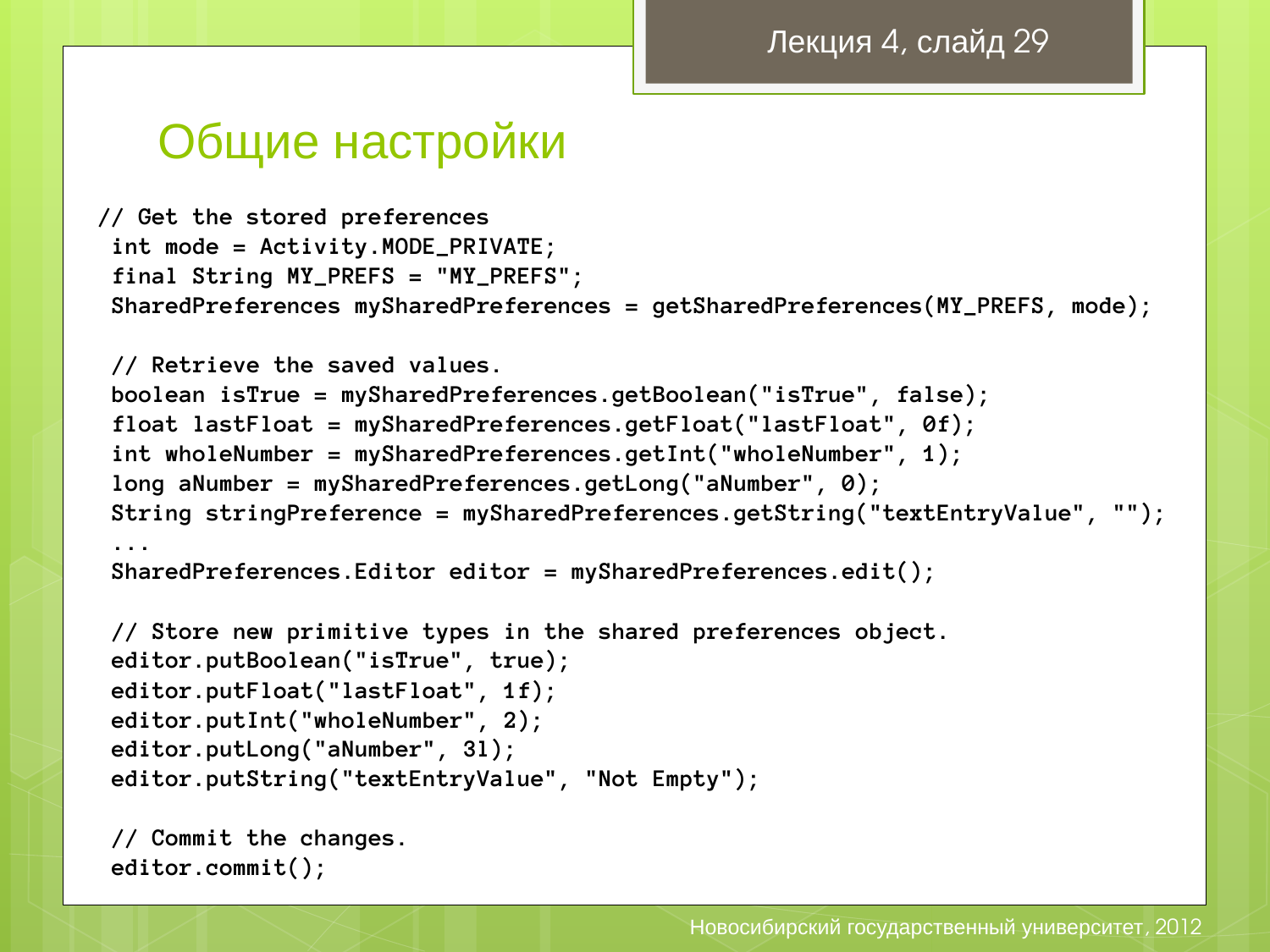

Лекция 4, слайд 29
# Общие настройки
 // Get the stored preferences
  int mode = Activity.MODE_PRIVATE;
  final String MY_PREFS = "MY_PREFS";
  SharedPreferences mySharedPreferences = getSharedPreferences(MY_PREFS, mode);

  // Retrieve the saved values.
  boolean isTrue = mySharedPreferences.getBoolean("isTrue", false);
  float lastFloat = mySharedPreferences.getFloat("lastFloat", 0f);
  int wholeNumber = mySharedPreferences.getInt("wholeNumber", 1);
  long aNumber = mySharedPreferences.getLong("aNumber", 0);
  String stringPreference = mySharedPreferences.getString("textEntryValue", "");
  ...
  SharedPreferences.Editor editor = mySharedPreferences.edit();

  // Store new primitive types in the shared preferences object.
  editor.putBoolean("isTrue", true);
  editor.putFloat("lastFloat", 1f);
  editor.putInt("wholeNumber", 2);
  editor.putLong("aNumber", 3l);
  editor.putString("textEntryValue", "Not Empty");

  // Commit the changes.
  editor.commit();
Новосибирский государственный университет, 2012